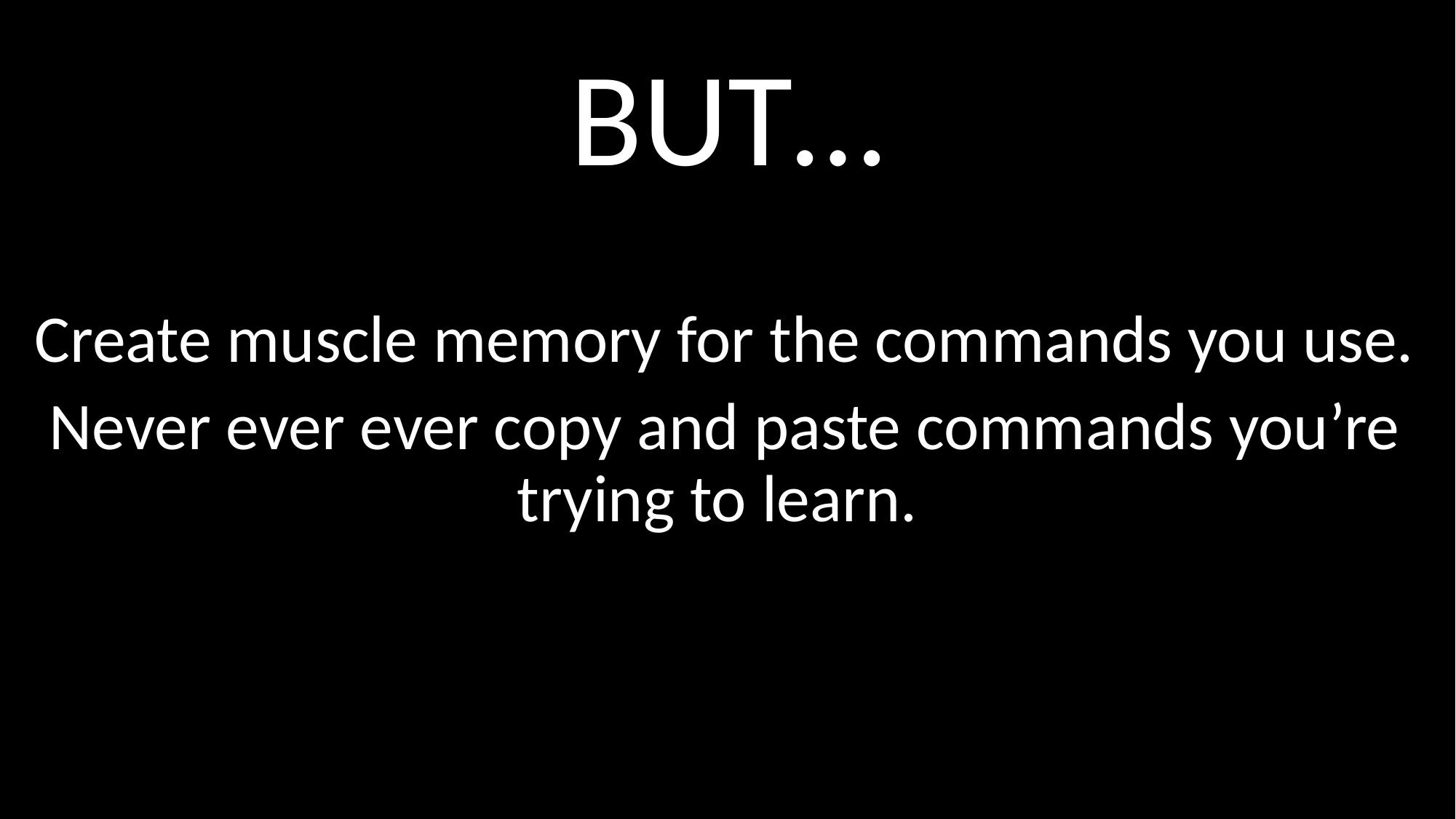

# BUT…
Create muscle memory for the commands you use.
Never ever ever copy and paste commands you’re trying to learn.